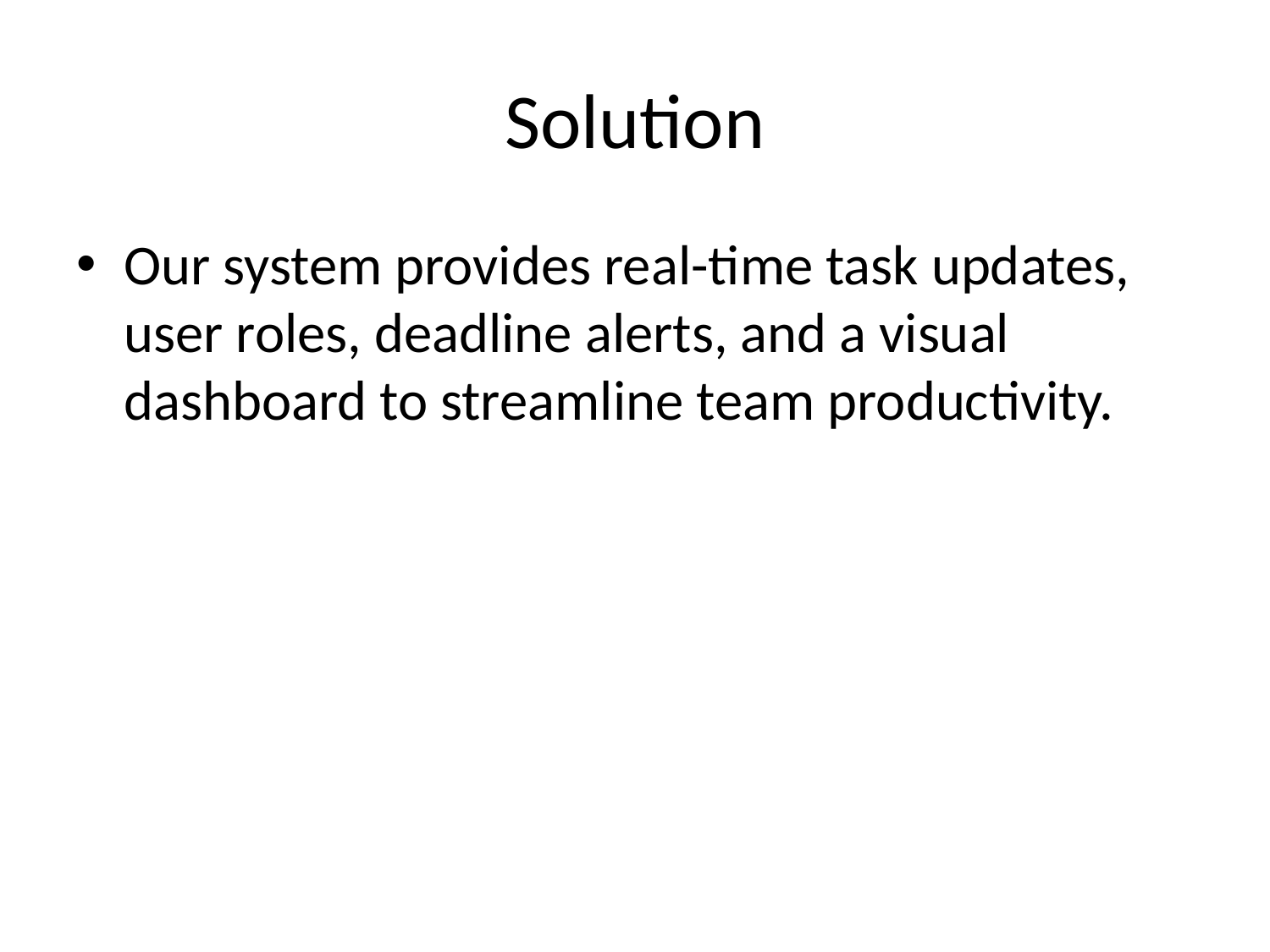

# Solution
Our system provides real-time task updates, user roles, deadline alerts, and a visual dashboard to streamline team productivity.